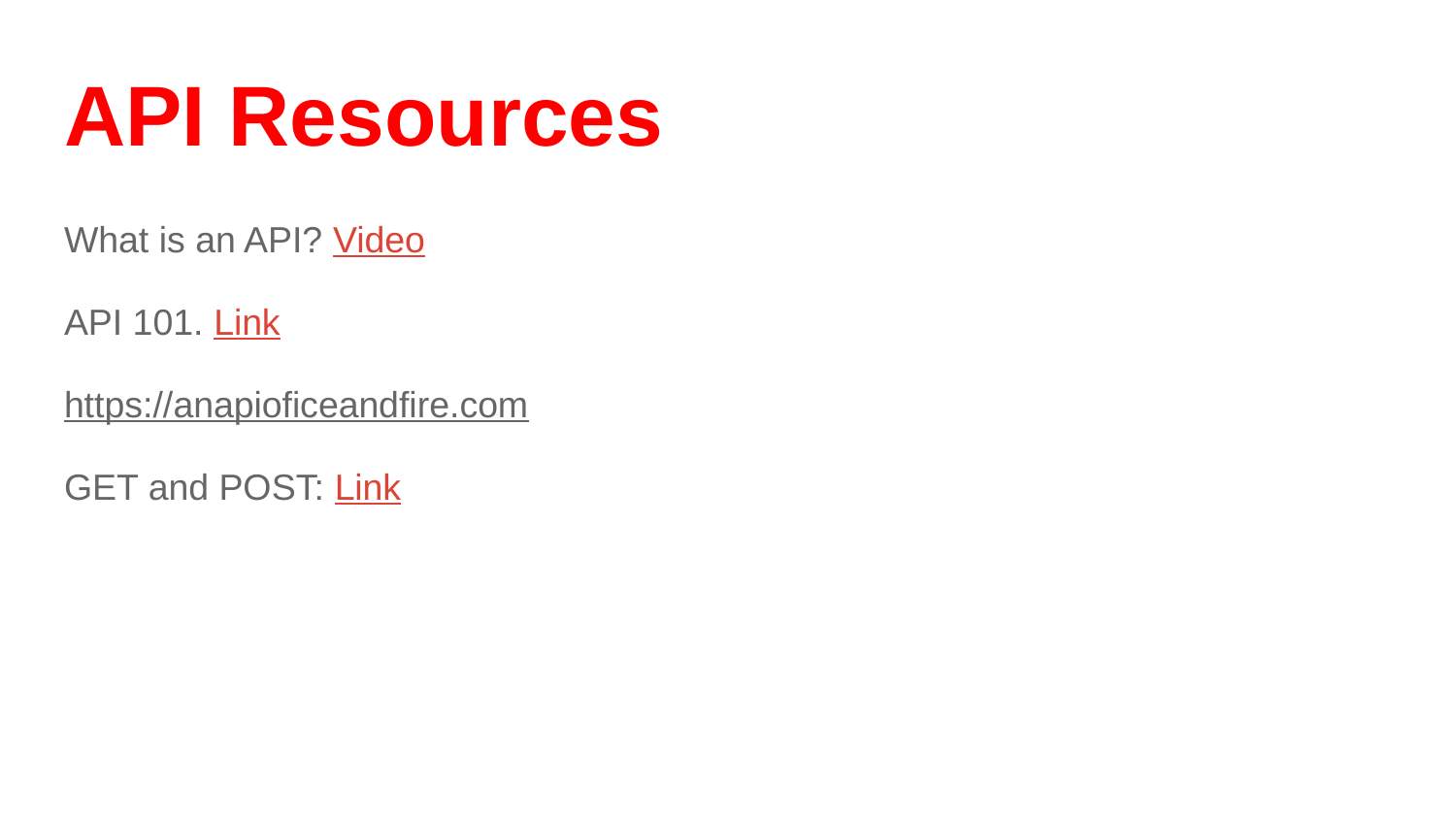

# API Resources
What is an API? Video
API 101. Link
https://anapioficeandfire.com
GET and POST: Link